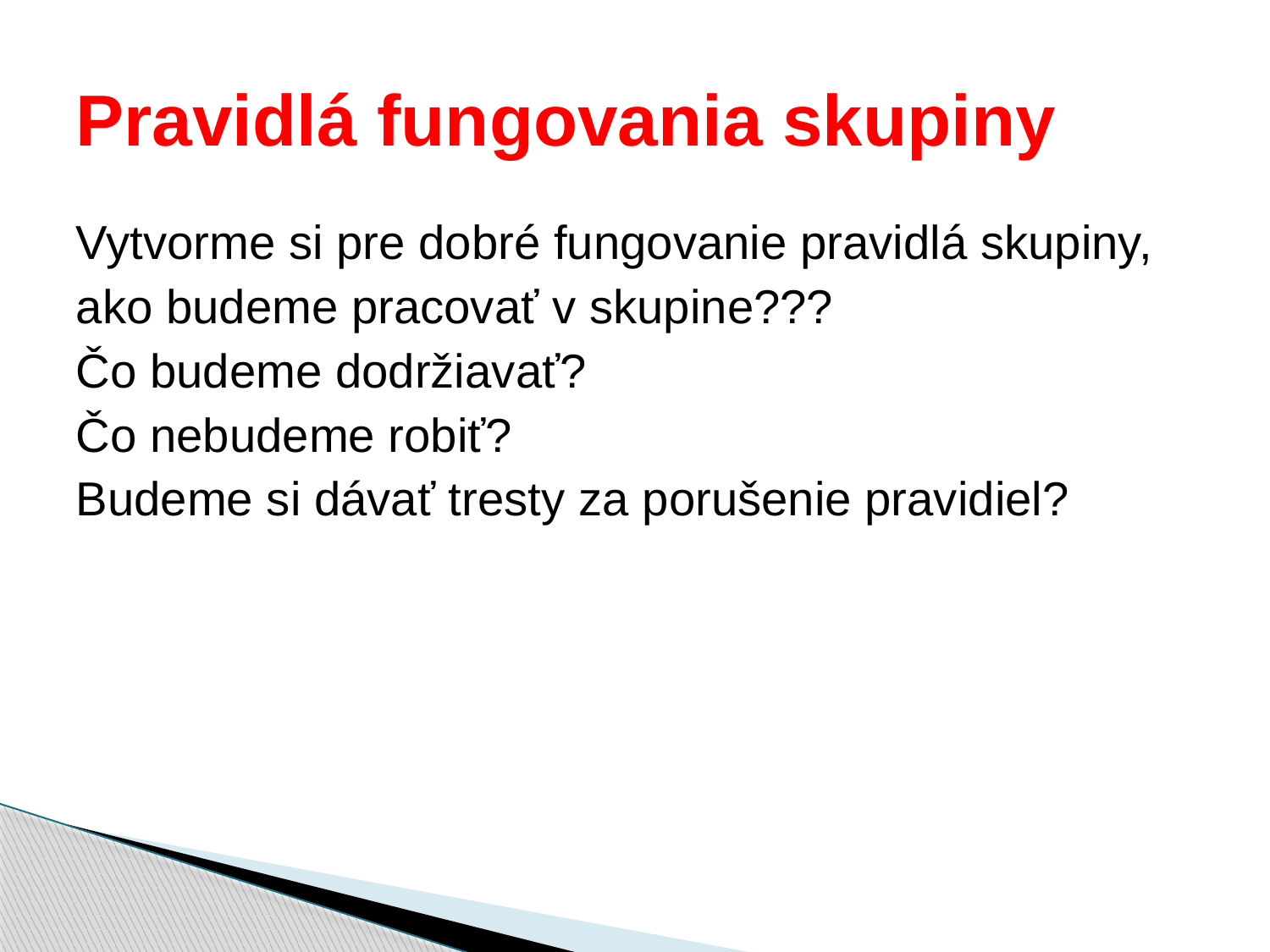

# Pravidlá fungovania skupiny
Vytvorme si pre dobré fungovanie pravidlá skupiny,
ako budeme pracovať v skupine???
Čo budeme dodržiavať?
Čo nebudeme robiť?
Budeme si dávať tresty za porušenie pravidiel?